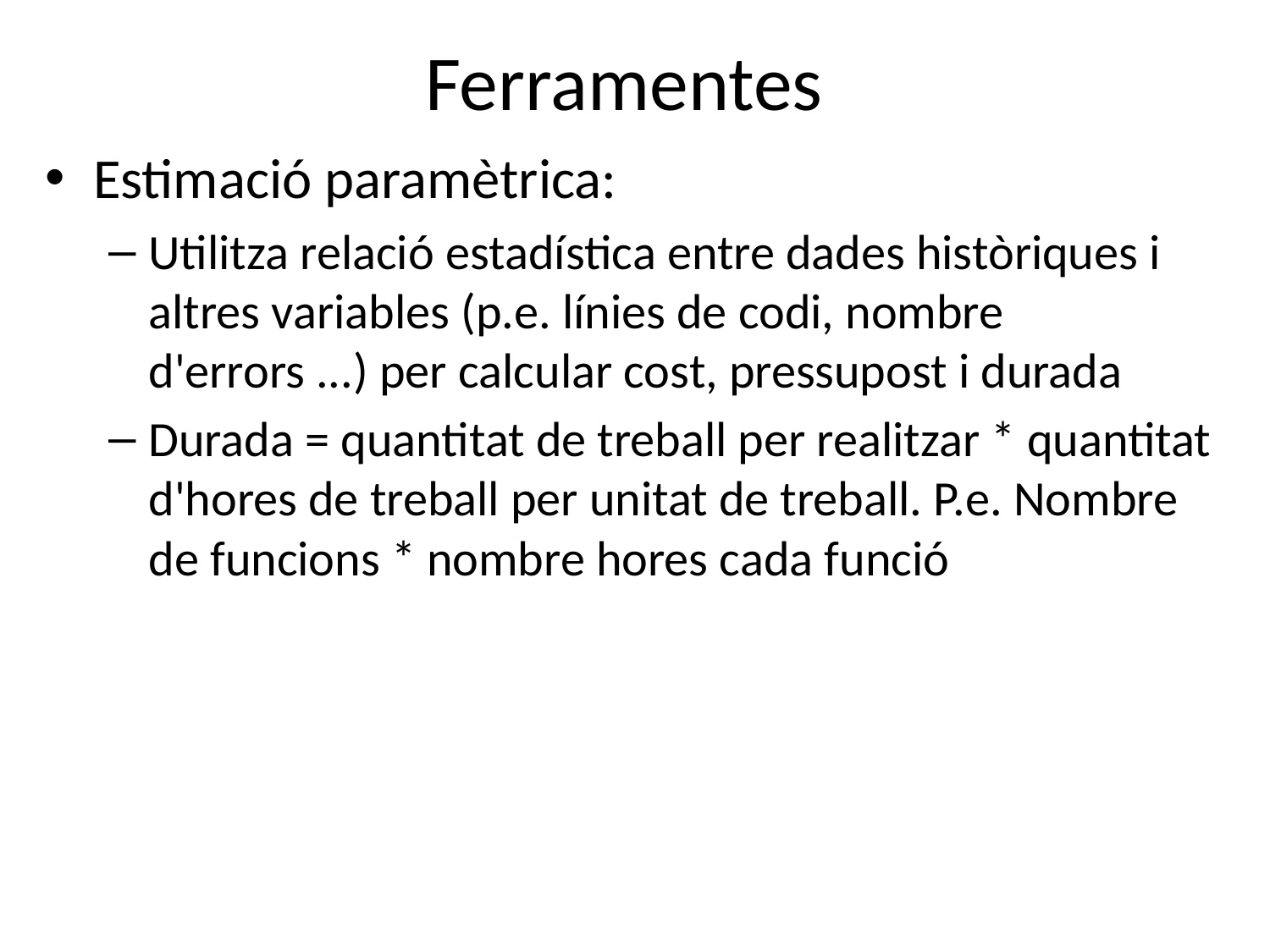

# Ferramentes
Estimació paramètrica:
Utilitza relació estadística entre dades històriques i altres variables (p.e. línies de codi, nombre d'errors ...) per calcular cost, pressupost i durada
Durada = quantitat de treball per realitzar * quantitat d'hores de treball per unitat de treball. P.e. Nombre de funcions * nombre hores cada funció